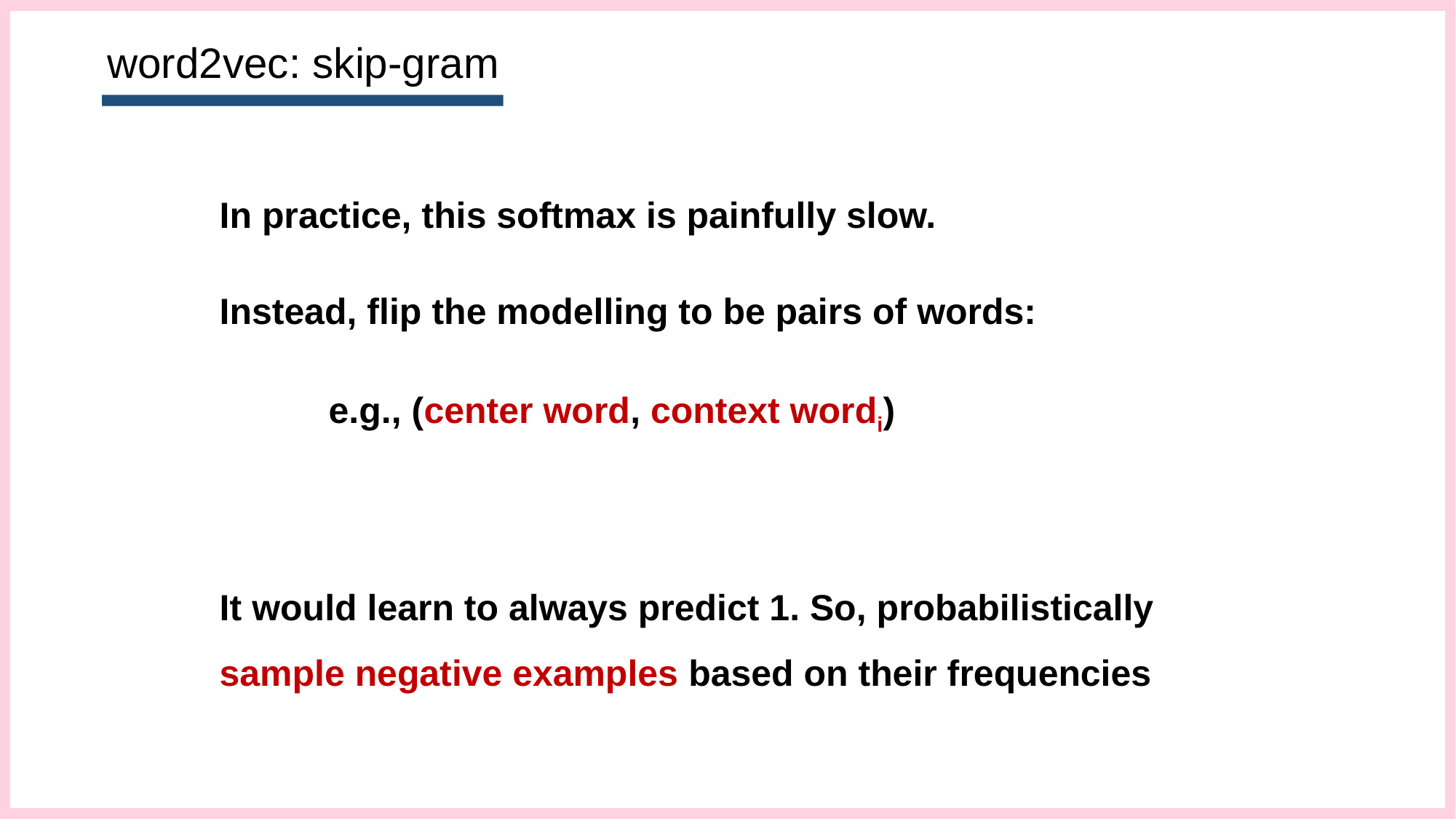

# word2vec: skip-gram

In practice, this softmax is painfully slow.
Instead, flip the modelling to be pairs of words:
	e.g., (center word, context wordi)

It would learn to always predict 1. So, probabilistically sample negative examples based on their frequencies
57